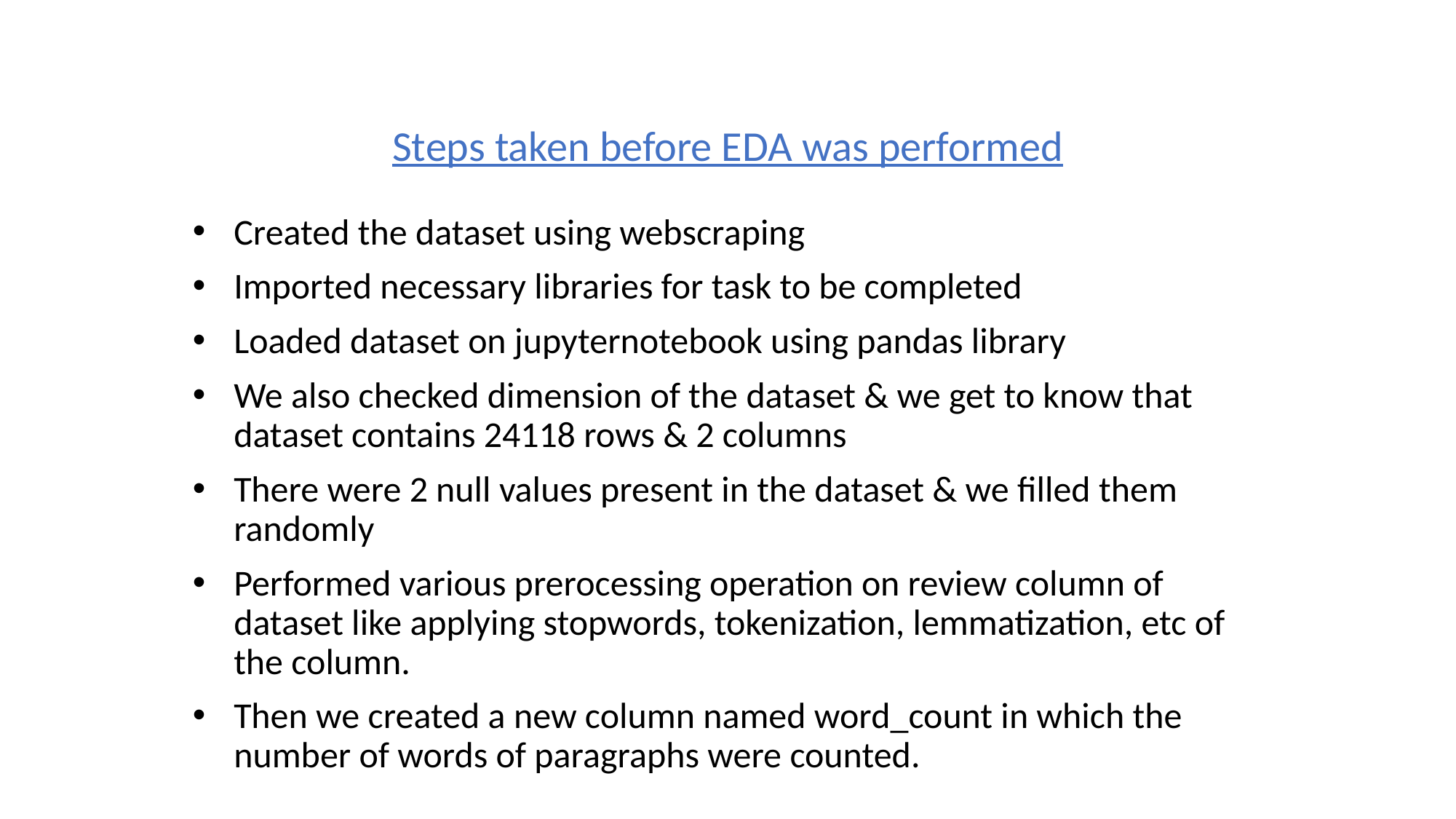

# Steps taken before EDA was performed
Created the dataset using webscraping
Imported necessary libraries for task to be completed
Loaded dataset on jupyternotebook using pandas library
We also checked dimension of the dataset & we get to know that dataset contains 24118 rows & 2 columns
There were 2 null values present in the dataset & we filled them randomly
Performed various prerocessing operation on review column of dataset like applying stopwords, tokenization, lemmatization, etc of the column.
Then we created a new column named word_count in which the number of words of paragraphs were counted.